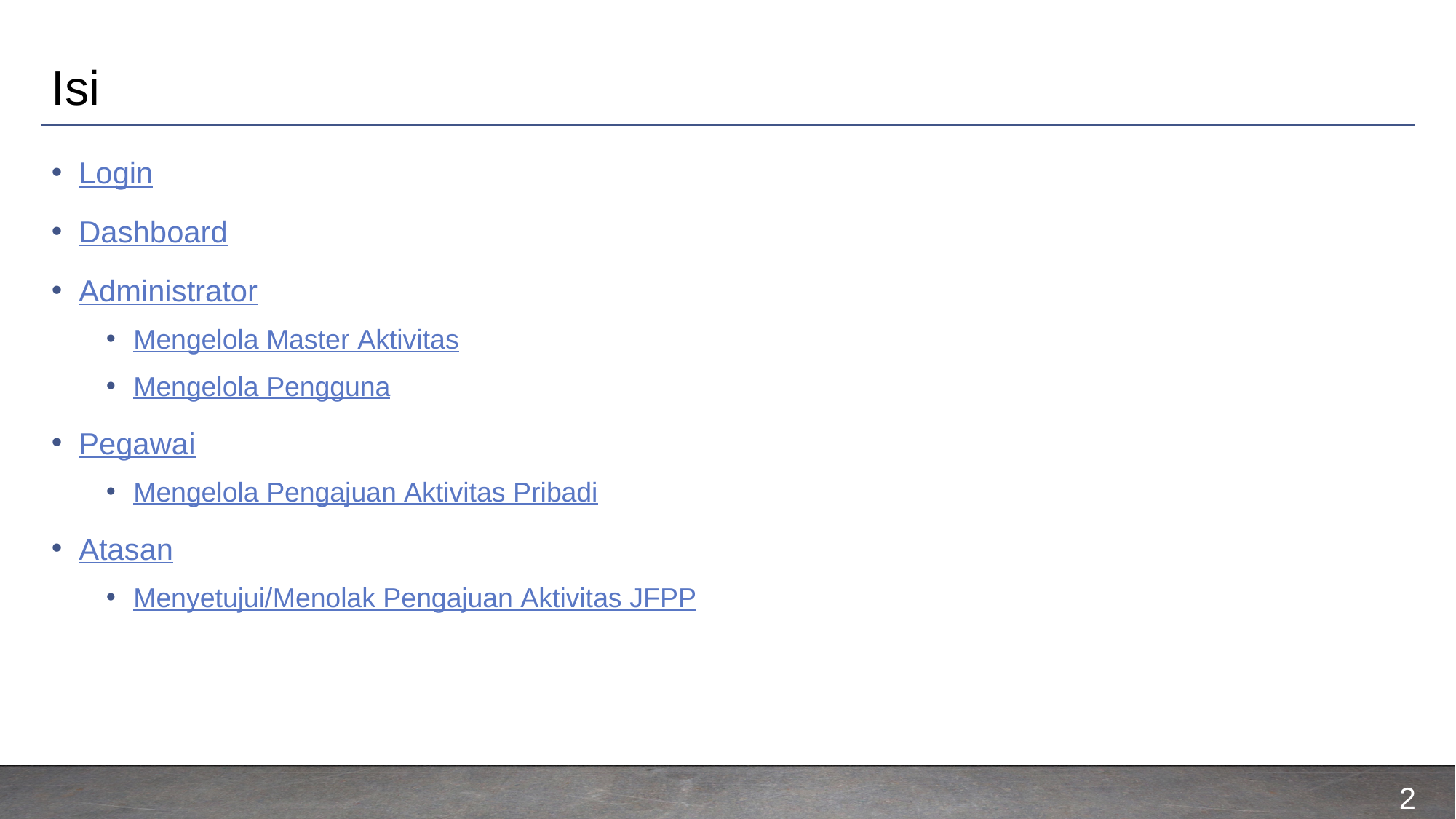

# Isi
Login
Dashboard
Administrator
Mengelola Master Aktivitas
Mengelola Pengguna
Pegawai
Mengelola Pengajuan Aktivitas Pribadi
Atasan
Menyetujui/Menolak Pengajuan Aktivitas JFPP